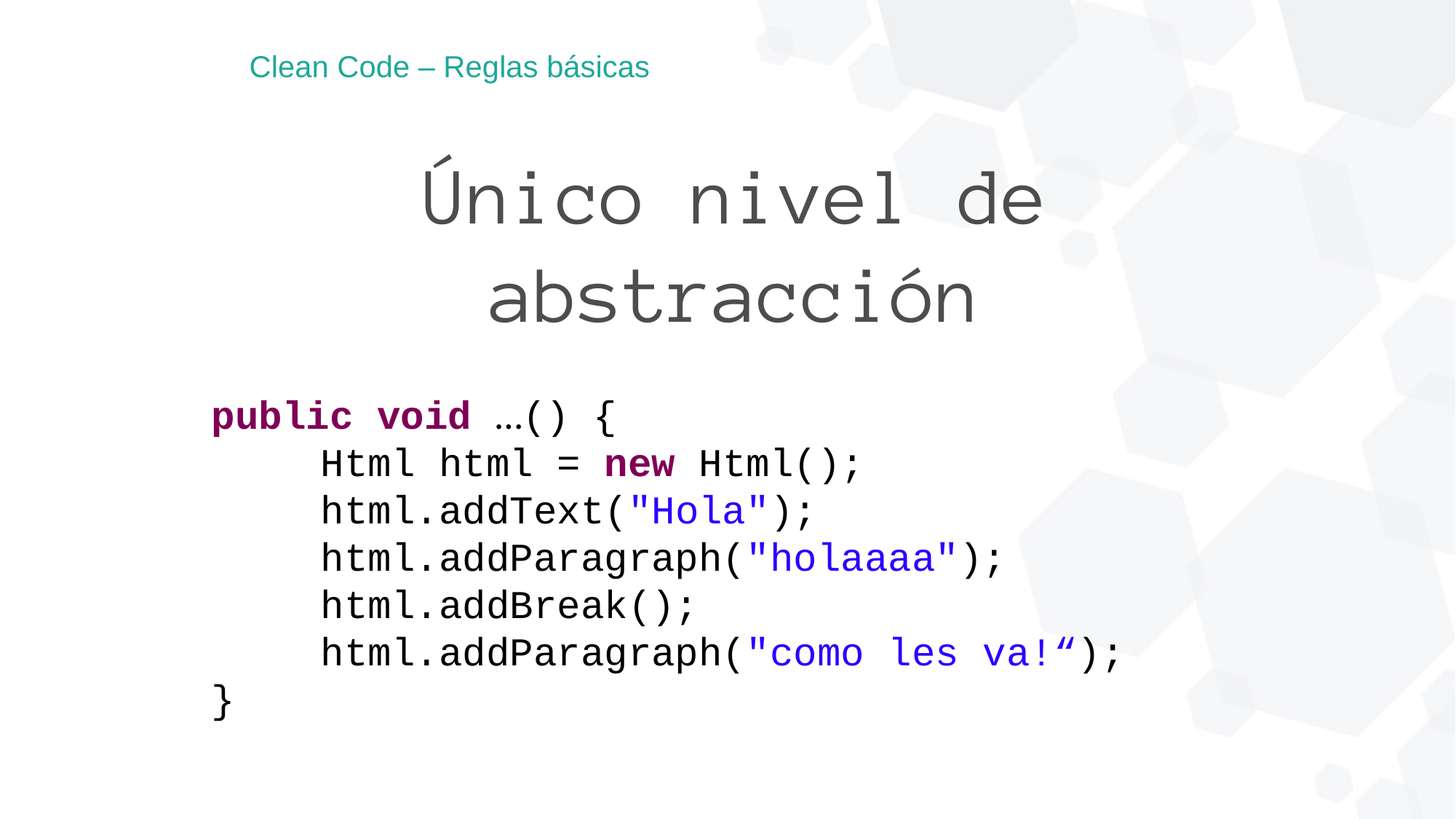

Clean Code – Reglas básicas
Único nivel de abstracción
public void …() {
	Html html = new Html();
	html.addText("Hola");
	html.addParagraph("holaaaa");
	html.addBreak();
	html.addParagraph("como les va!“);
}